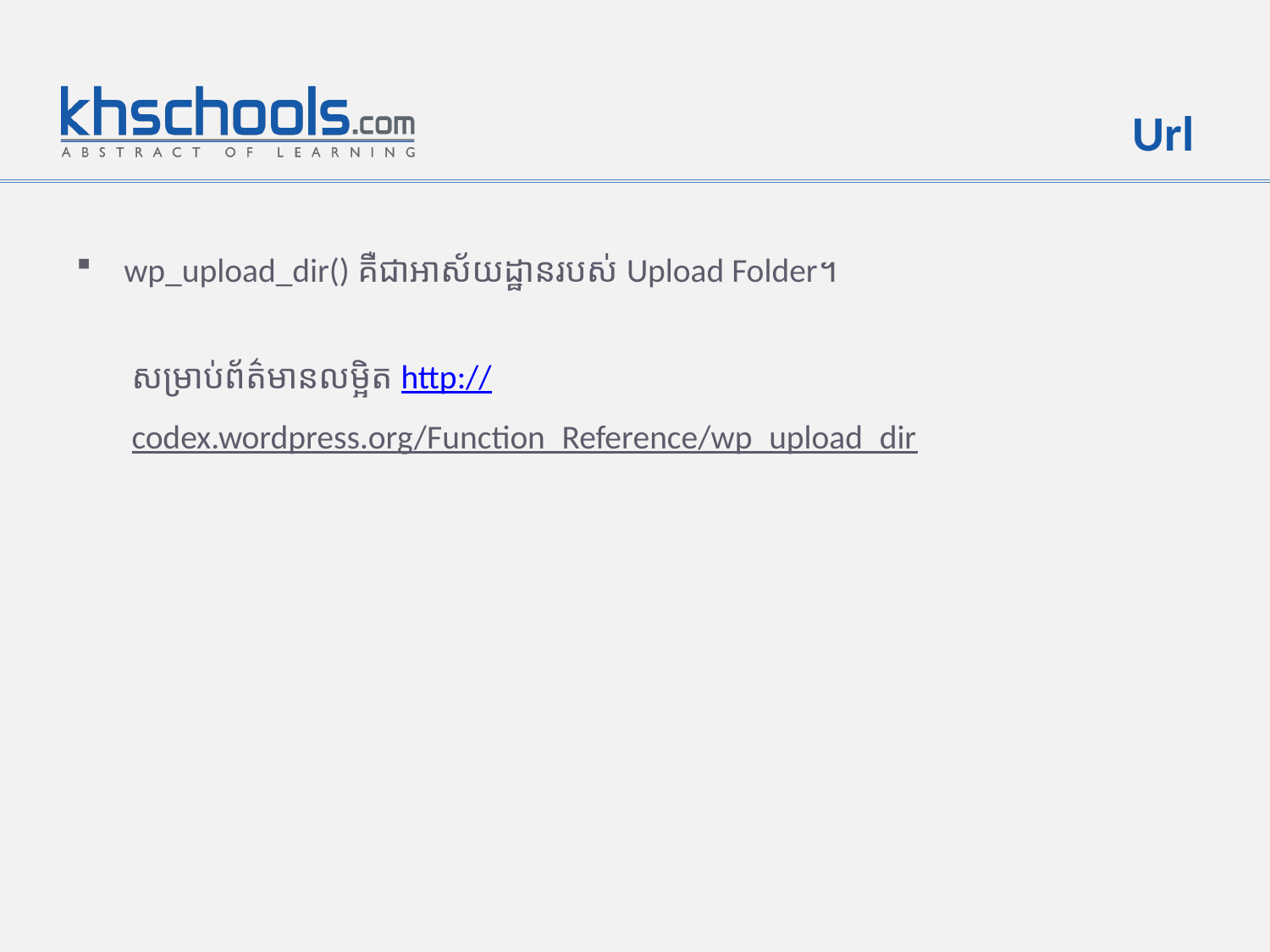

# Url
wp_upload_dir() គឺជាអាស័យដ្ឋានរបស់ Upload Folder។
សម្រាប់ព័ត៌មានលម្អិត http://codex.wordpress.org/Function_Reference/wp_upload_dir